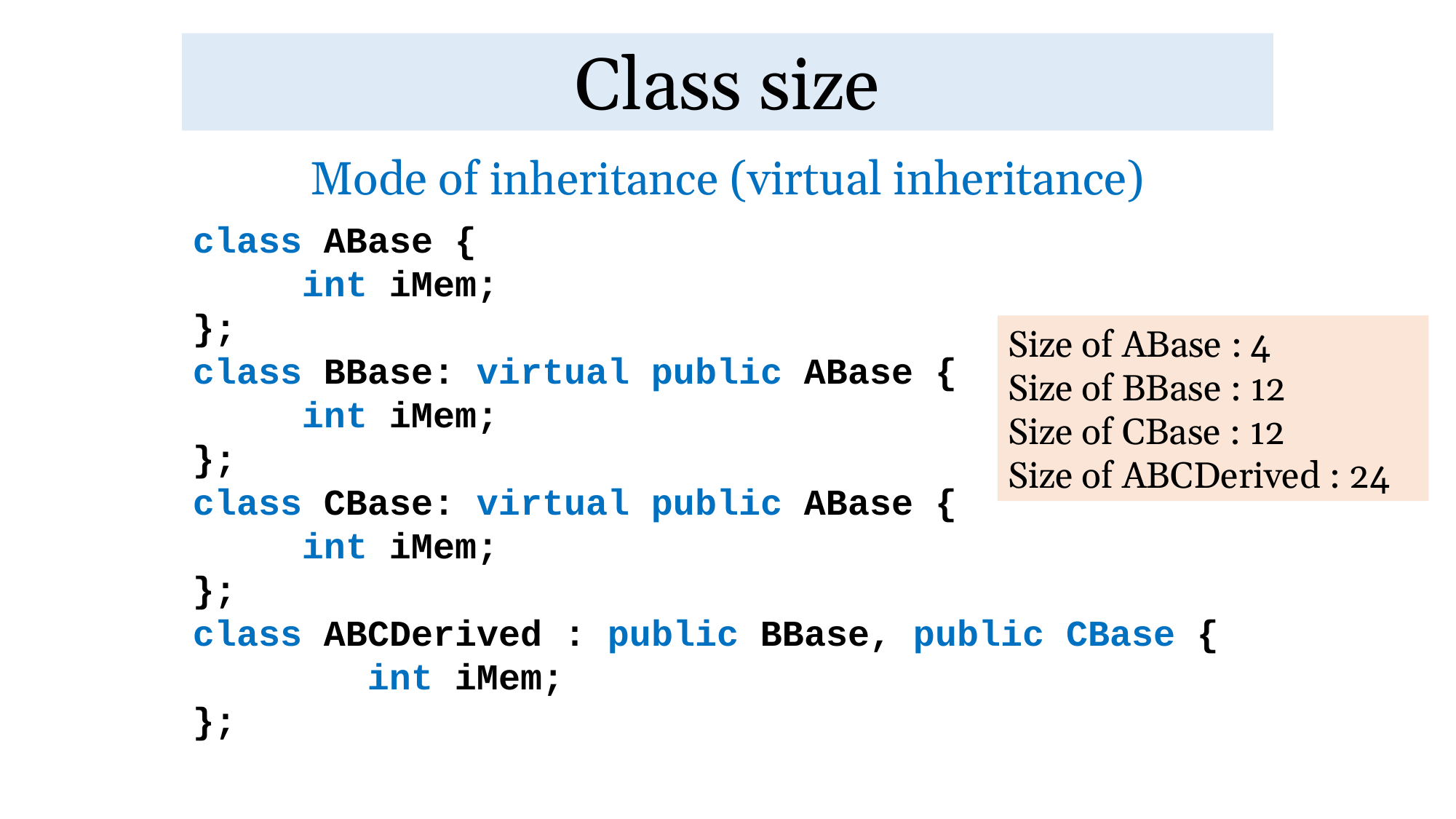

# Class size
Mode of inheritance (virtual inheritance)
class ABase {
	int iMem;
};
class BBase: virtual public ABase {
	int iMem;
};
class CBase: virtual public ABase {
	int iMem;
};
class ABCDerived : public BBase, public CBase {
        int iMem;
};
Size of ABase : 4
Size of BBase : 12
Size of CBase : 12
Size of ABCDerived : 24